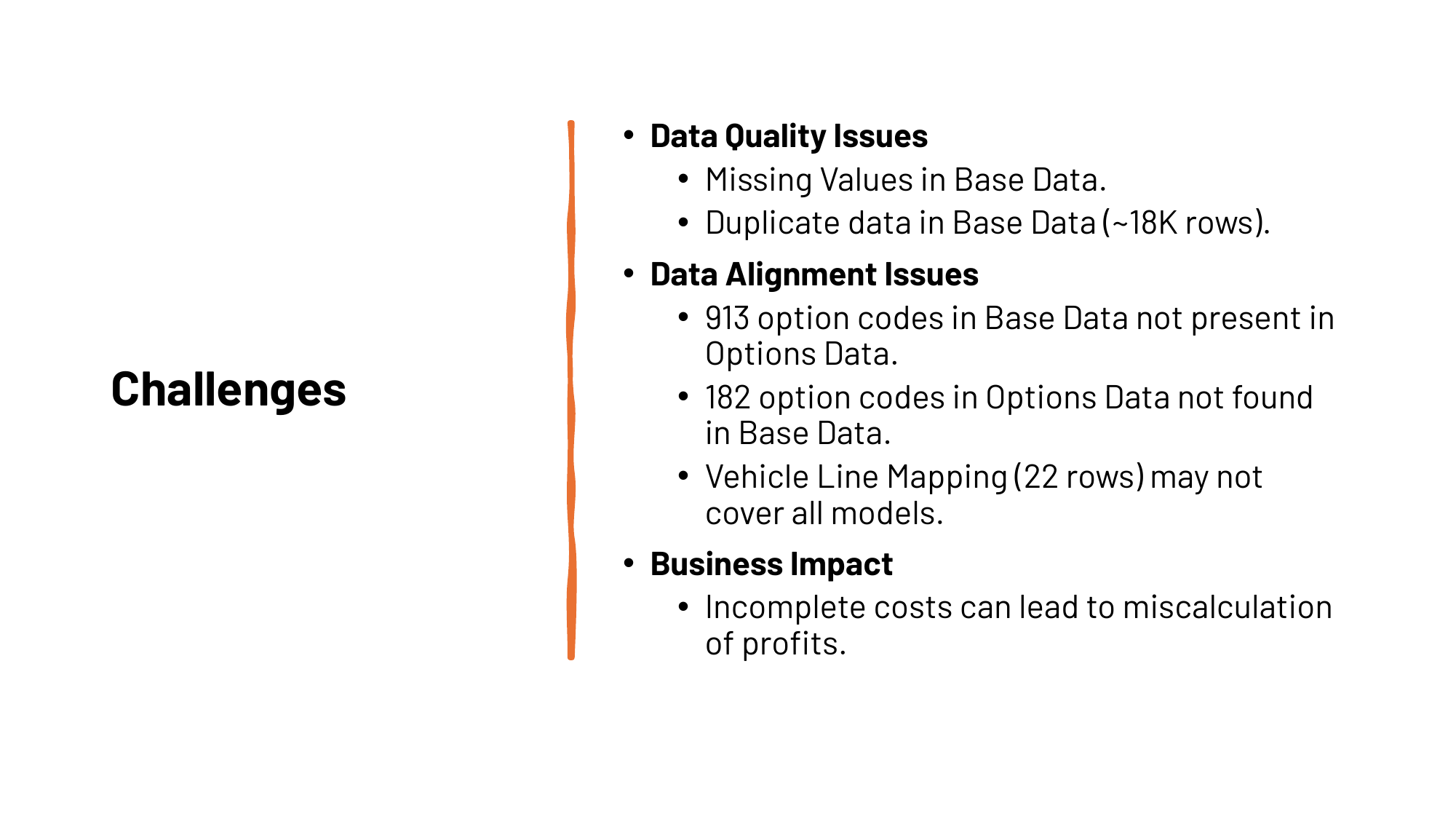

# Challenges
Data Quality Issues
Missing Values in Base Data.
Duplicate data in Base Data (~18K rows).
Data Alignment Issues
913 option codes in Base Data not present in Options Data.
182 option codes in Options Data not found in Base Data.
Vehicle Line Mapping (22 rows) may not cover all models.
Business Impact
Incomplete costs can lead to miscalculation of profits.